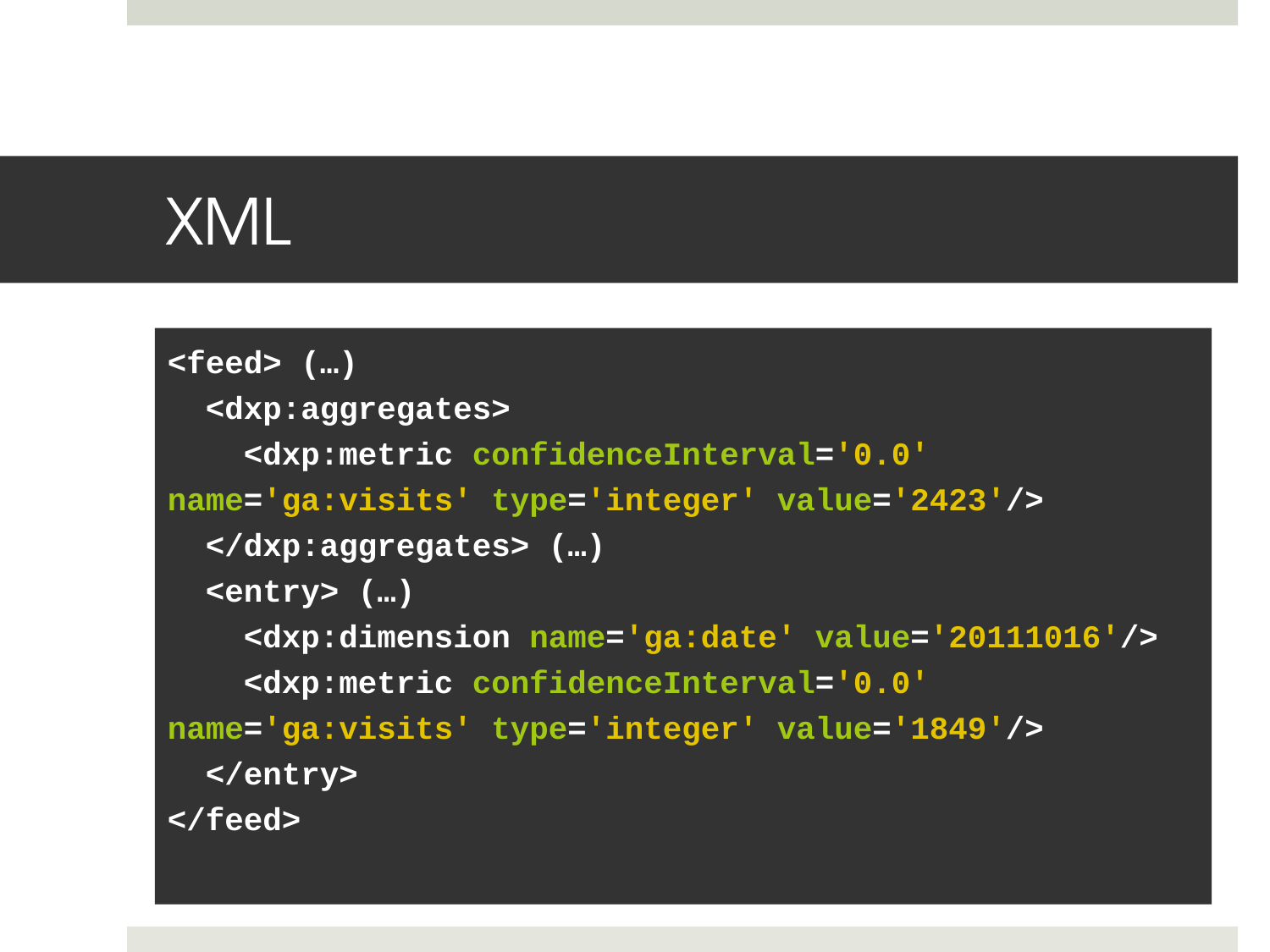

# XML
<feed> (…)
  <dxp:aggregates>
    <dxp:metric confidenceInterval='0.0' name='ga:visits' type='integer' value='2423'/>
  </dxp:aggregates> (…)
  <entry> (…)
    <dxp:dimension name='ga:date' value='20111016'/>
    <dxp:metric confidenceInterval='0.0' name='ga:visits' type='integer' value='1849'/>
  </entry>
</feed>